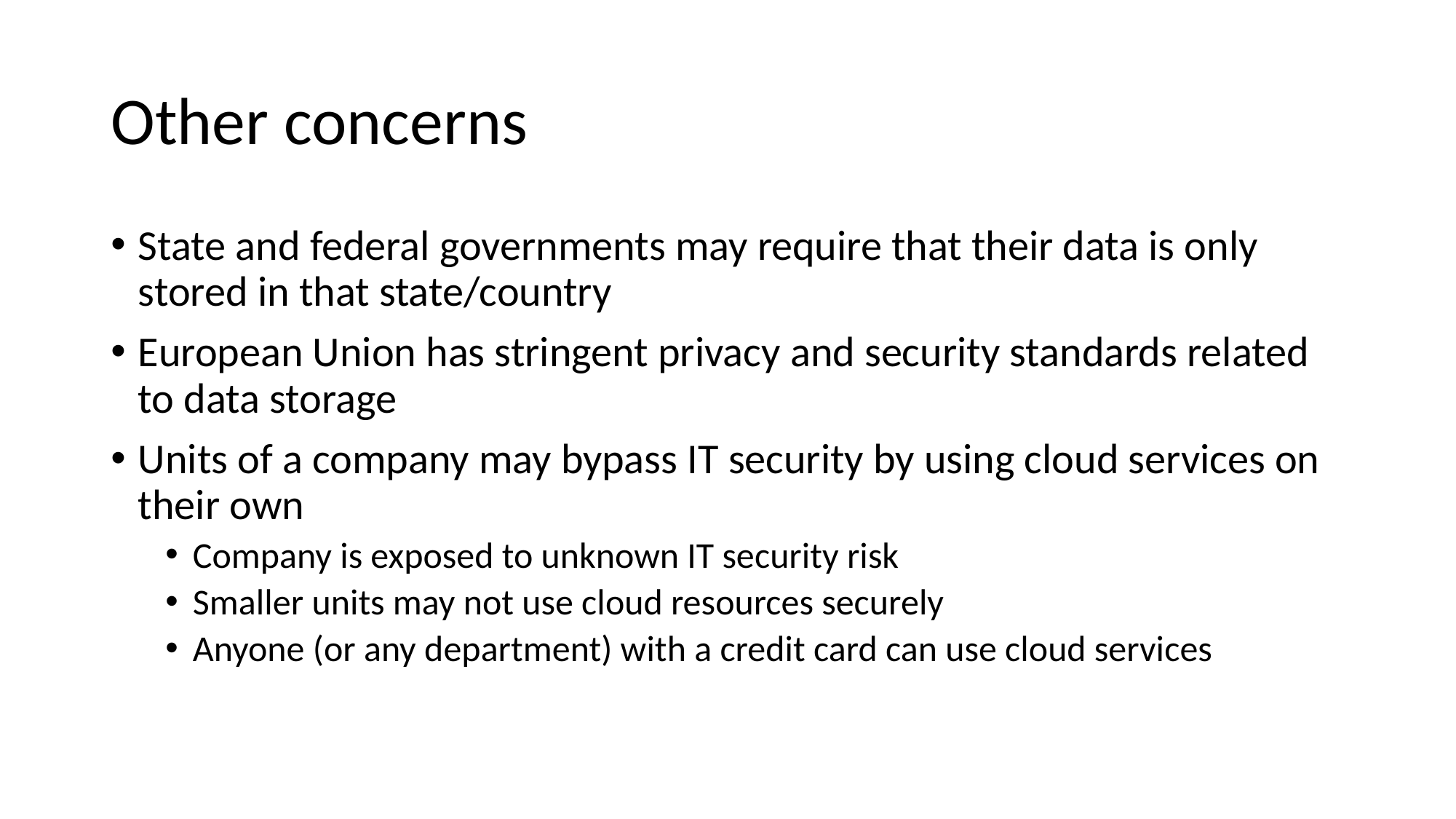

# Other concerns
State and federal governments may require that their data is only stored in that state/country
European Union has stringent privacy and security standards related to data storage
Units of a company may bypass IT security by using cloud services on their own
Company is exposed to unknown IT security risk
Smaller units may not use cloud resources securely
Anyone (or any department) with a credit card can use cloud services